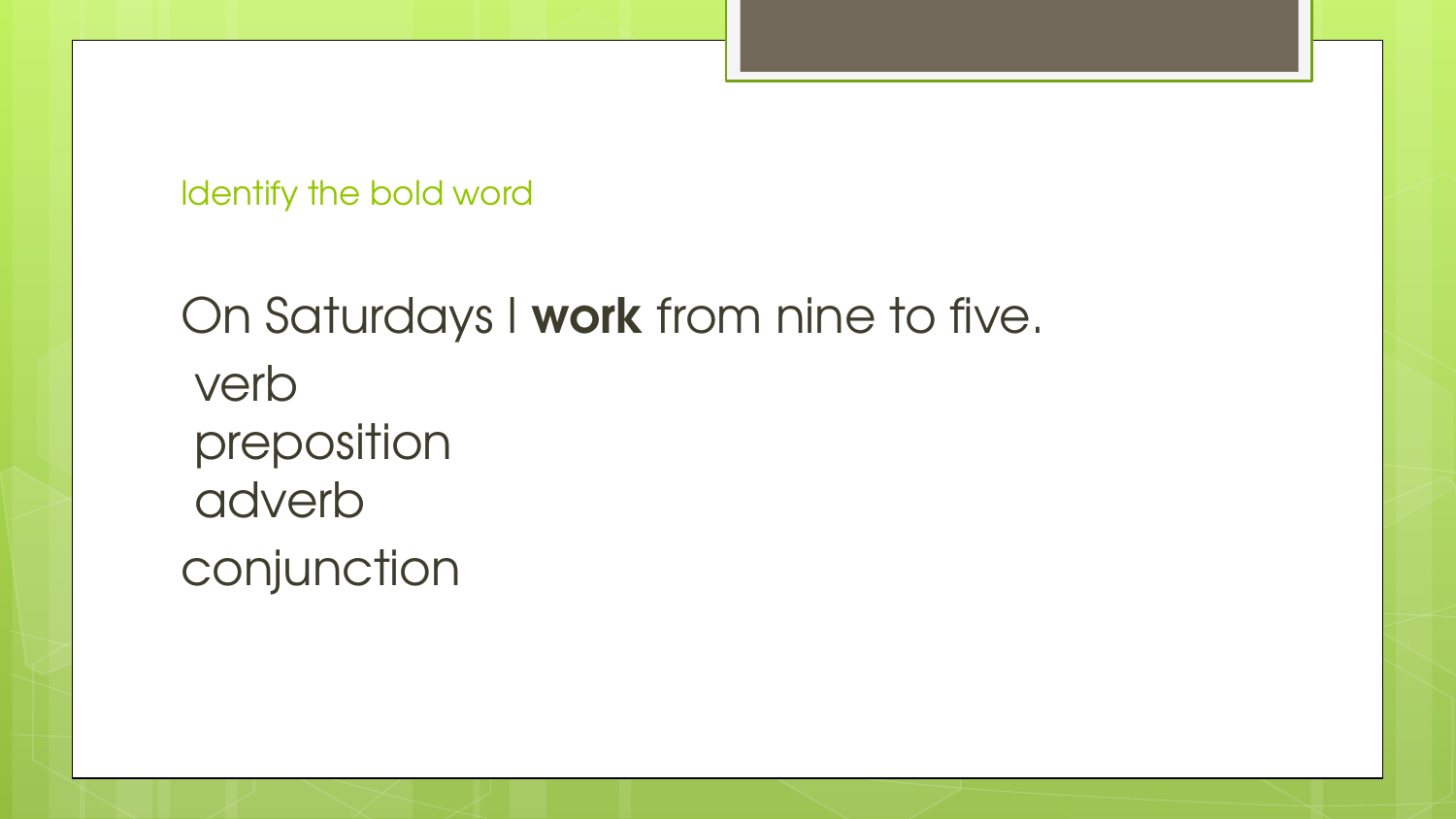

# Identify the bold word
On Saturdays I work from nine to five.
 verb
 preposition
 adverb
conjunction